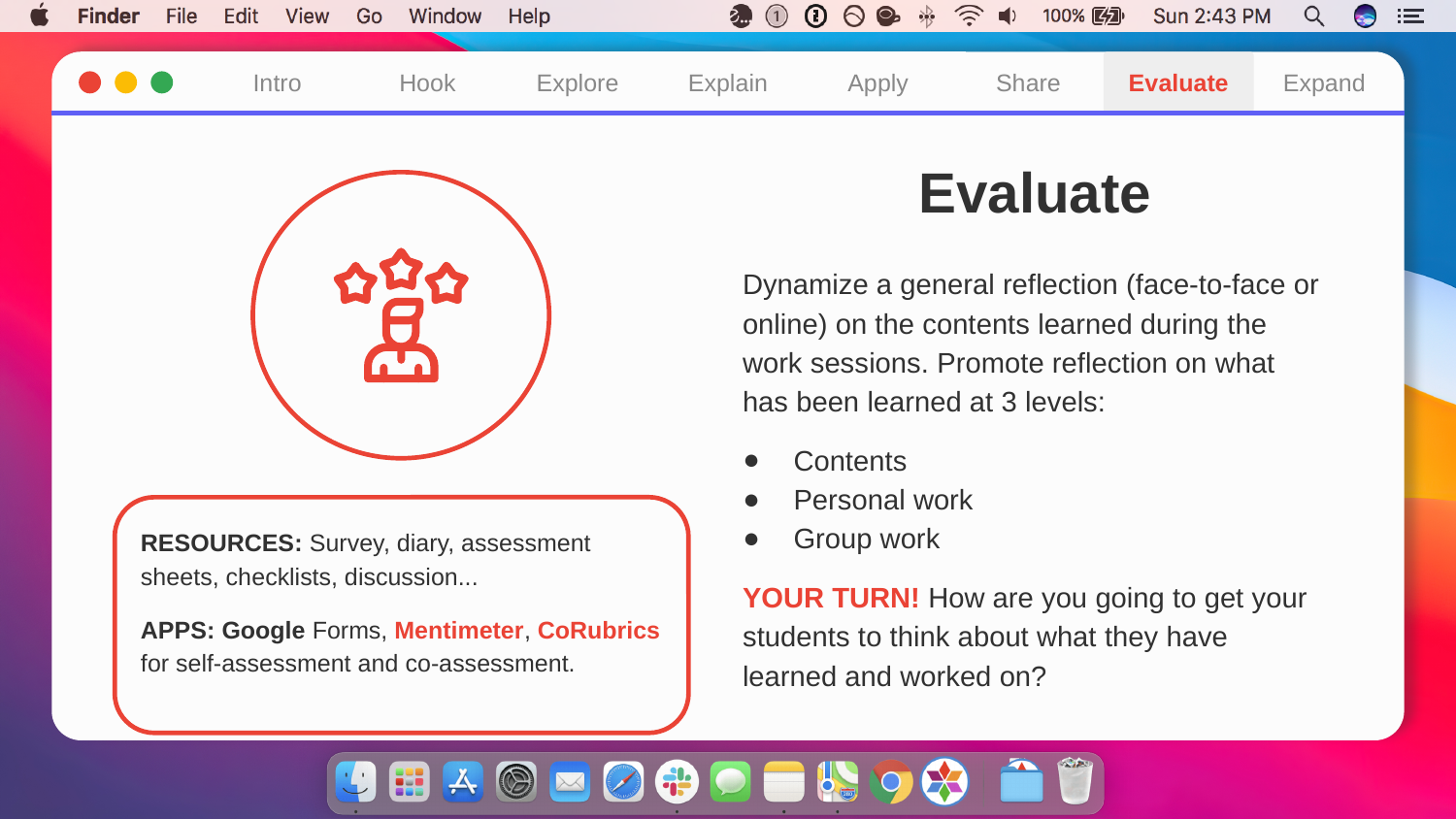

Intro
Hook
Explore
Explain
Apply
Share
Evaluate
Expand

# Evaluate

Dynamize a general reflection (face-to-face or online) on the contents learned during the work sessions. Promote reflection on what has been learned at 3 levels:
Contents
Personal work
Group work
YOUR TURN! How are you going to get your students to think about what they have learned and worked on?

RESOURCES: Survey, diary, assessment sheets, checklists, discussion...
APPS: Google Forms, Mentimeter, CoRubrics for self-assessment and co-assessment.